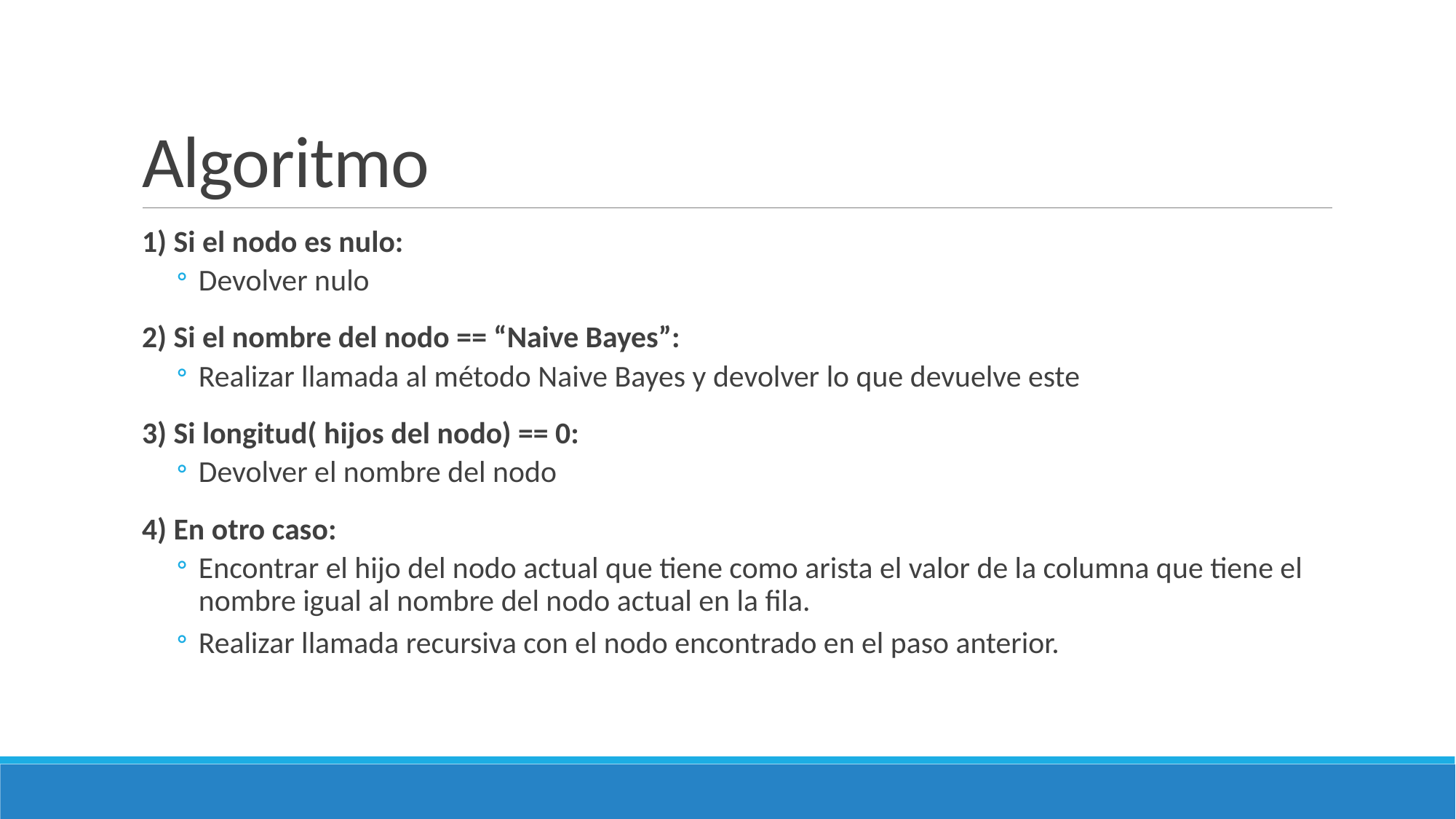

# Algoritmo
1) Si el nodo es nulo:
Devolver nulo
2) Si el nombre del nodo == “Naive Bayes”:
Realizar llamada al método Naive Bayes y devolver lo que devuelve este
3) Si longitud( hijos del nodo) == 0:
Devolver el nombre del nodo
4) En otro caso:
Encontrar el hijo del nodo actual que tiene como arista el valor de la columna que tiene el nombre igual al nombre del nodo actual en la fila.
Realizar llamada recursiva con el nodo encontrado en el paso anterior.